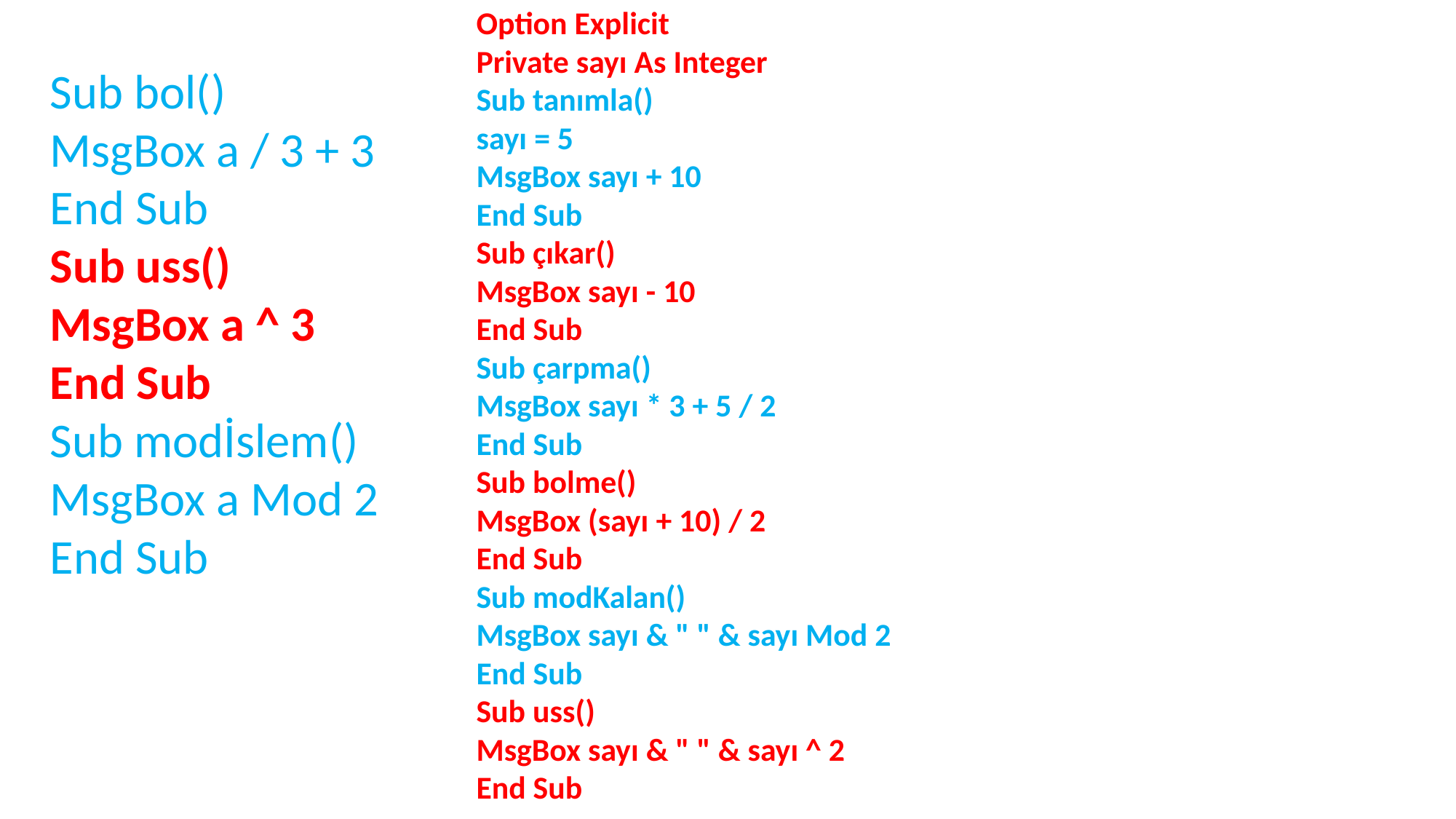

Option Explicit
Private sayı As Integer
Sub tanımla()
sayı = 5
MsgBox sayı + 10
End Sub
Sub çıkar()
MsgBox sayı - 10
End Sub
Sub çarpma()
MsgBox sayı * 3 + 5 / 2
End Sub
Sub bolme()
MsgBox (sayı + 10) / 2
End Sub
Sub modKalan()
MsgBox sayı & " " & sayı Mod 2
End Sub
Sub uss()
MsgBox sayı & " " & sayı ^ 2
End Sub
Sub bol()
MsgBox a / 3 + 3
End Sub
Sub uss()
MsgBox a ^ 3
End Sub
Sub modİslem()
MsgBox a Mod 2
End Sub